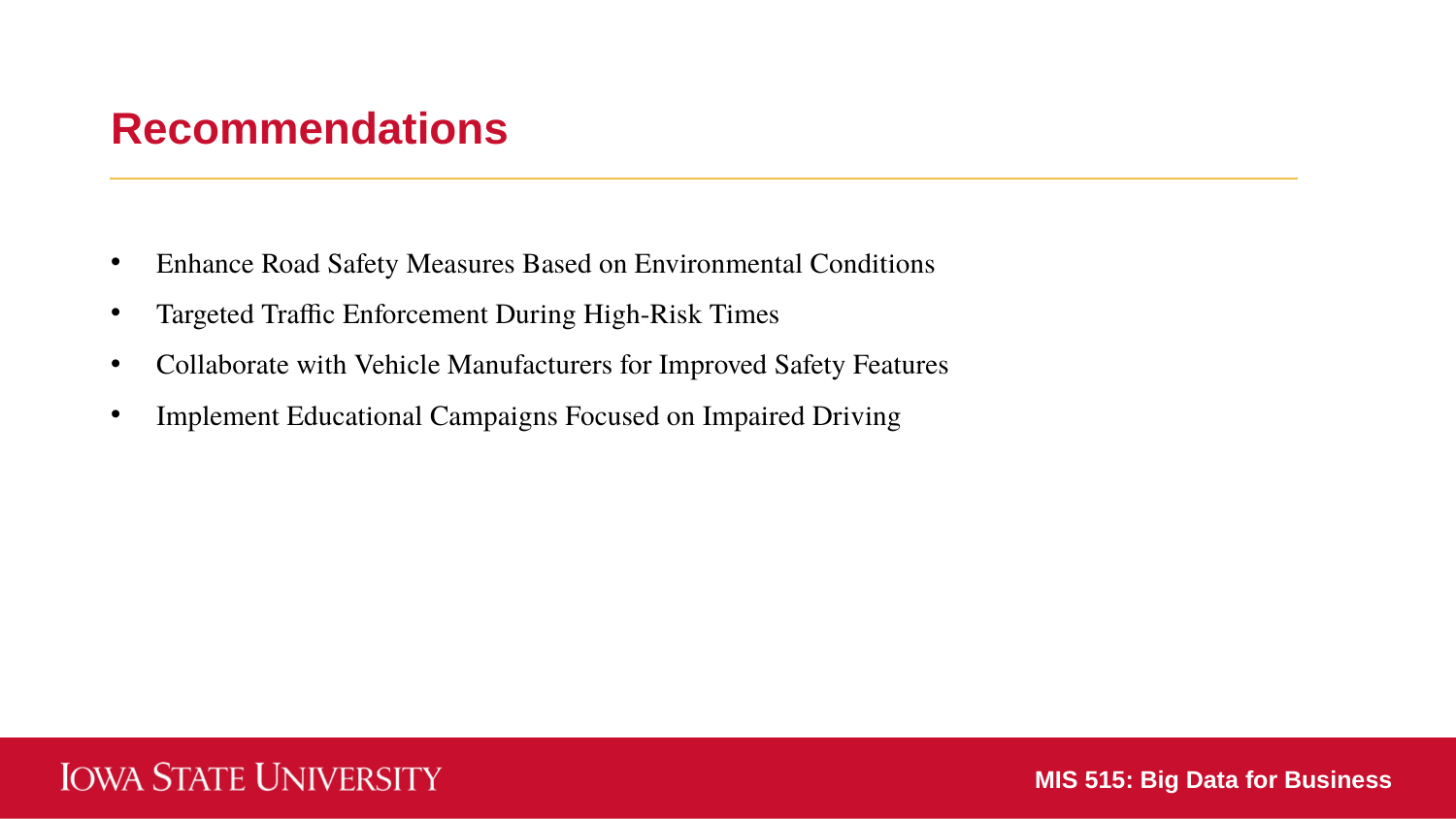

Recommendations
Enhance Road Safety Measures Based on Environmental Conditions
Targeted Traffic Enforcement During High-Risk Times
Collaborate with Vehicle Manufacturers for Improved Safety Features
Implement Educational Campaigns Focused on Impaired Driving

  MIS 515: Big Data for Business